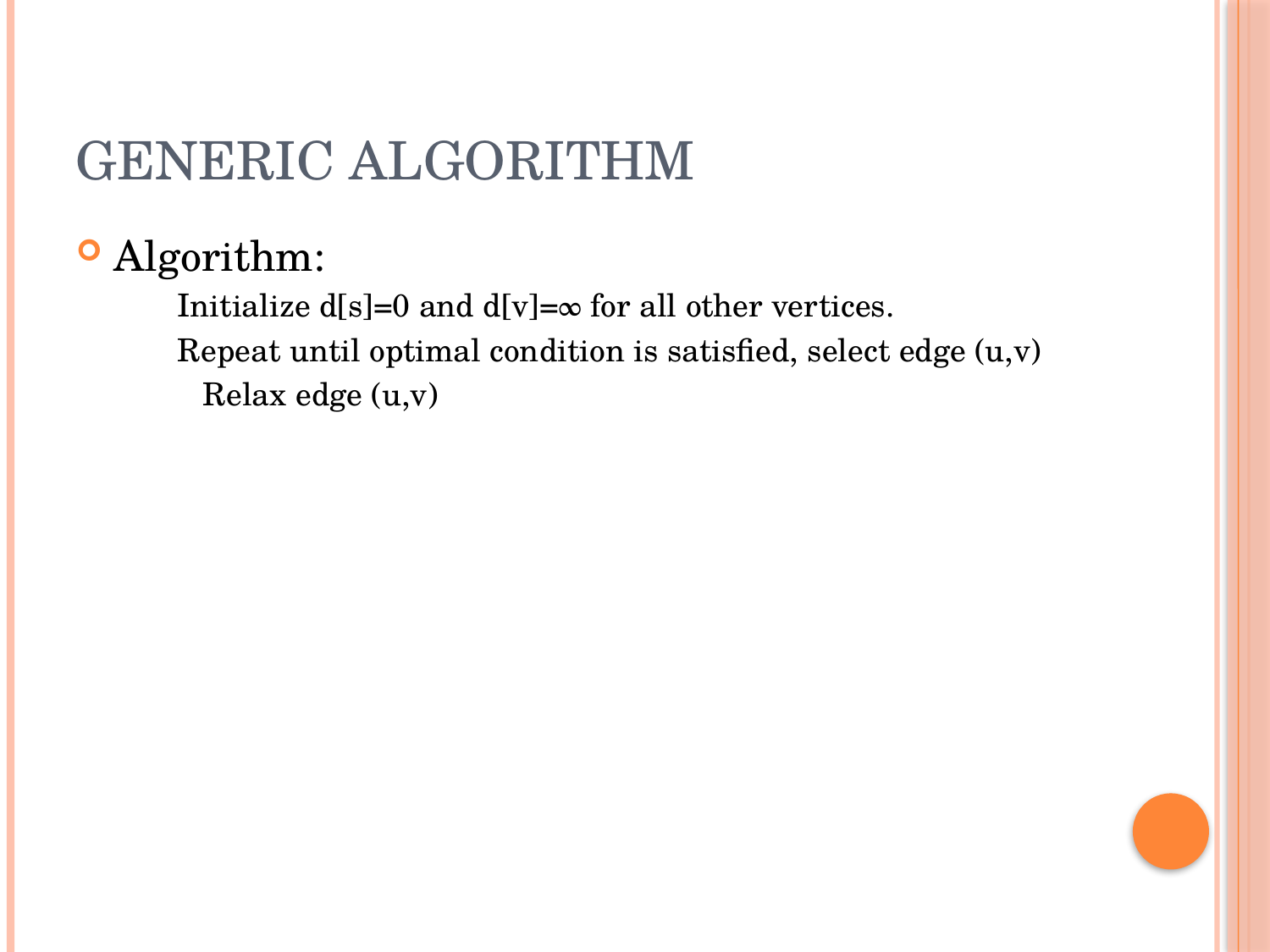

# Generic Algorithm
Algorithm:
Initialize d[s]=0 and d[v]=∞ for all other vertices.
Repeat until optimal condition is satisfied, select edge (u,v)
	Relax edge (u,v)